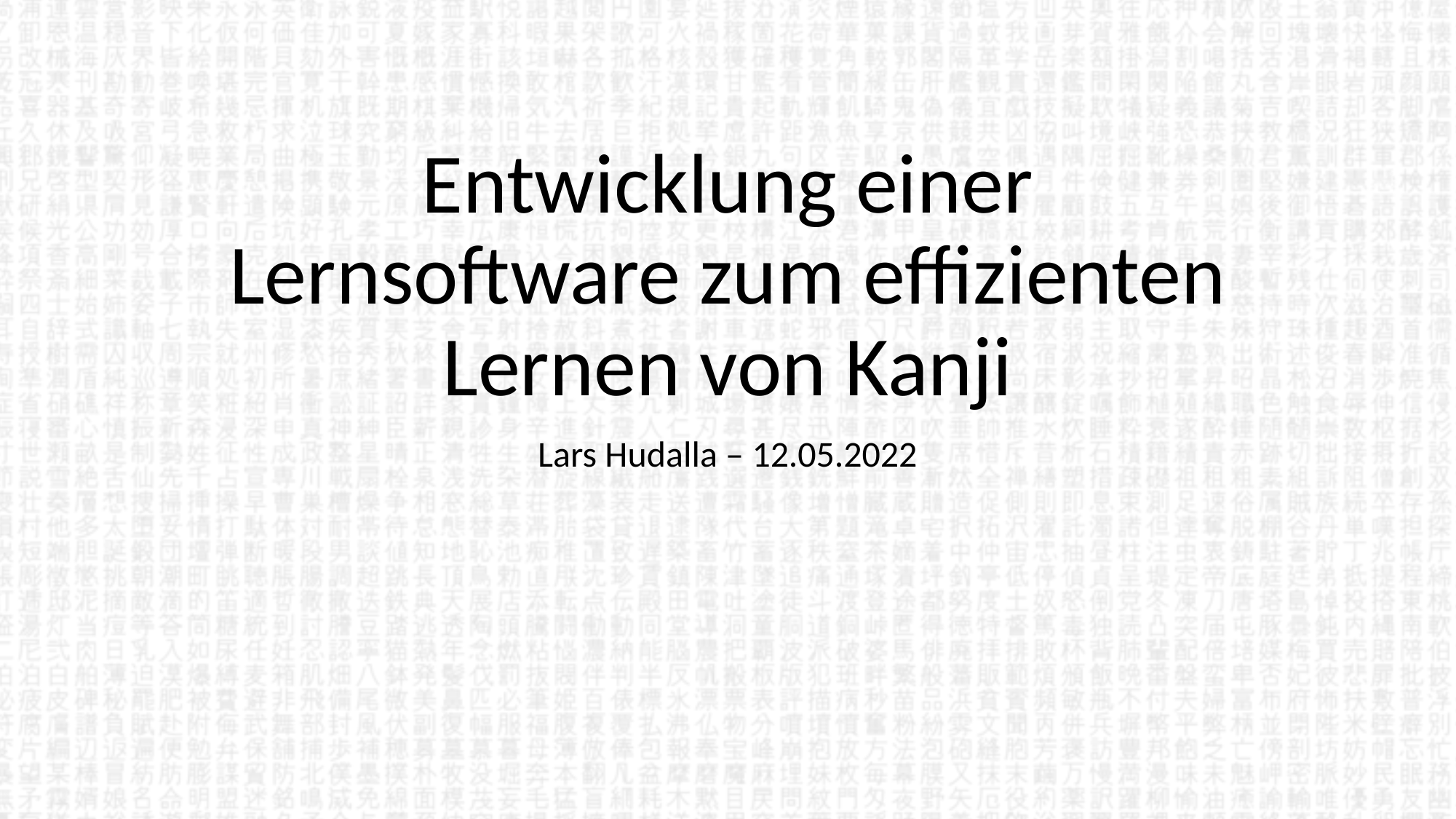

# Entwicklung einer Lernsoftware zum effizienten Lernen von Kanji
Lars Hudalla – 12.05.2022